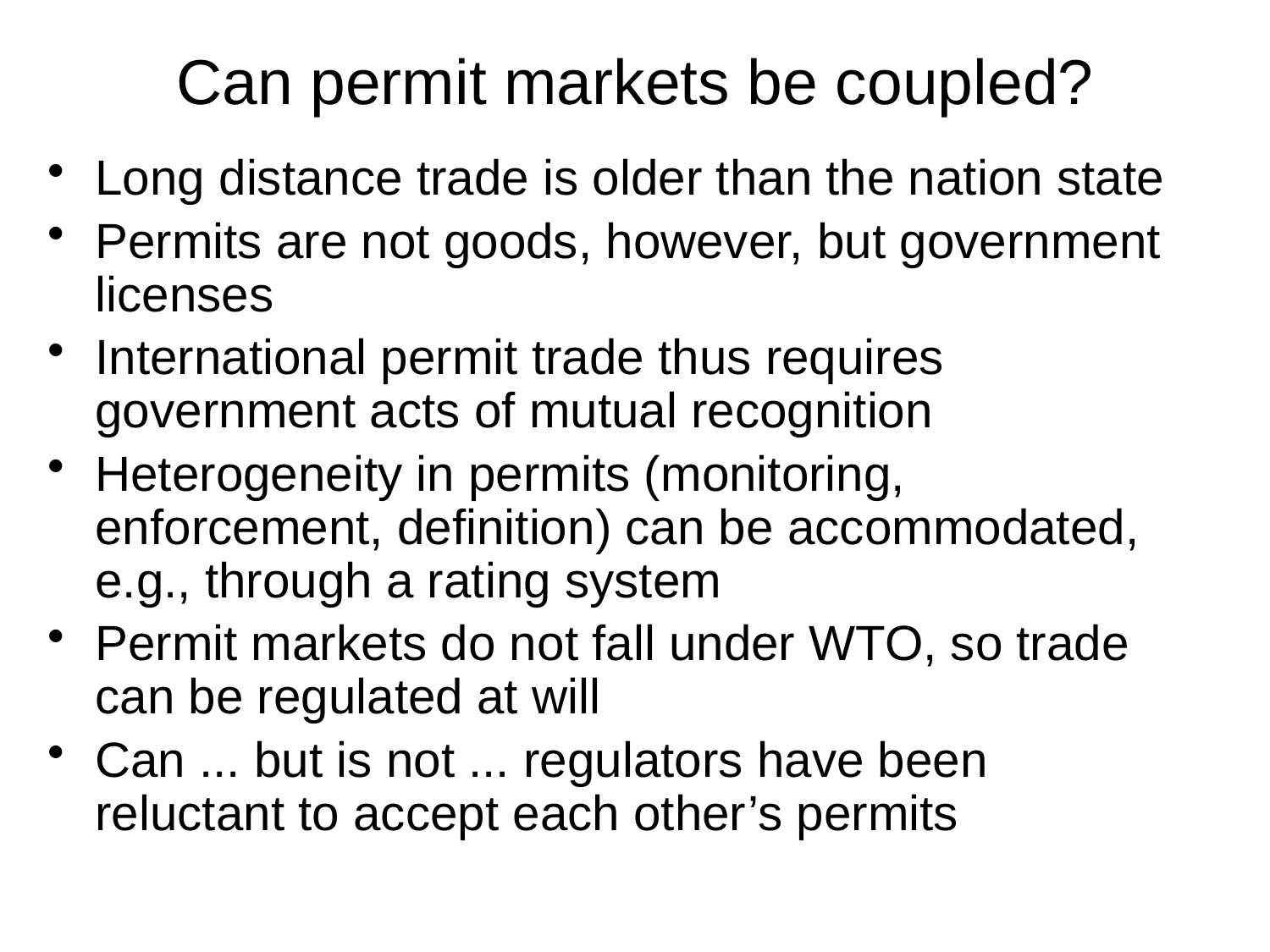

# Can permit markets be coupled?
Long distance trade is older than the nation state
Permits are not goods, however, but government licenses
International permit trade thus requires government acts of mutual recognition
Heterogeneity in permits (monitoring, enforcement, definition) can be accommodated, e.g., through a rating system
Permit markets do not fall under WTO, so trade can be regulated at will
Can ... but is not ... regulators have been reluctant to accept each other’s permits